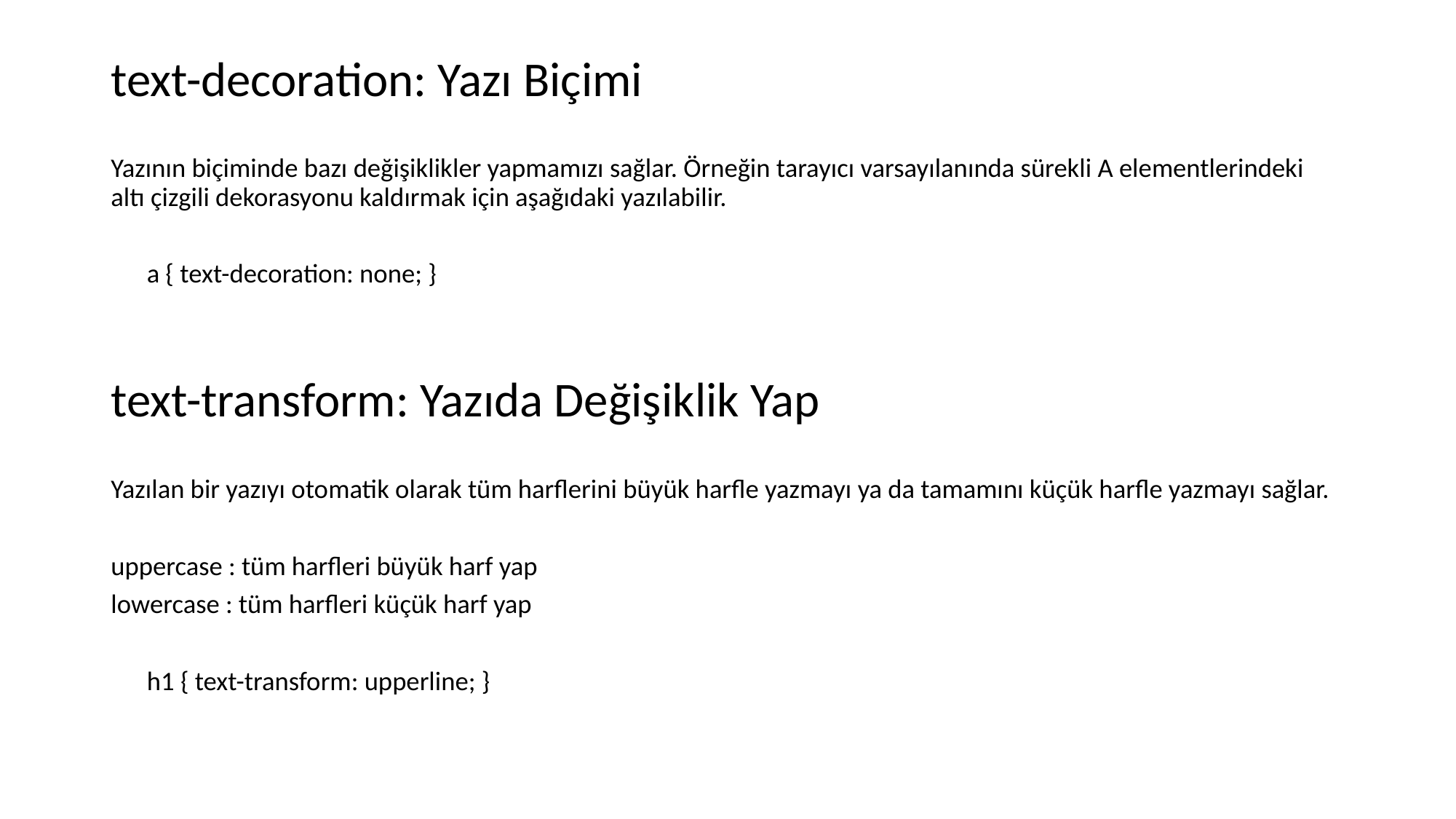

text-decoration: Yazı Biçimi

Yazının biçiminde bazı değişiklikler yapmamızı sağlar. Örneğin tarayıcı varsayılanında sürekli A elementlerindeki altı çizgili dekorasyonu kaldırmak için aşağıdaki yazılabilir.

      a { text-decoration: none; }

text-transform: Yazıda Değişiklik Yap

Yazılan bir yazıyı otomatik olarak tüm harflerini büyük harfle yazmayı ya da tamamını küçük harfle yazmayı sağlar.

uppercase : tüm harfleri büyük harf yap
lowercase : tüm harfleri küçük harf yap

      h1 { text-transform: upperline; }